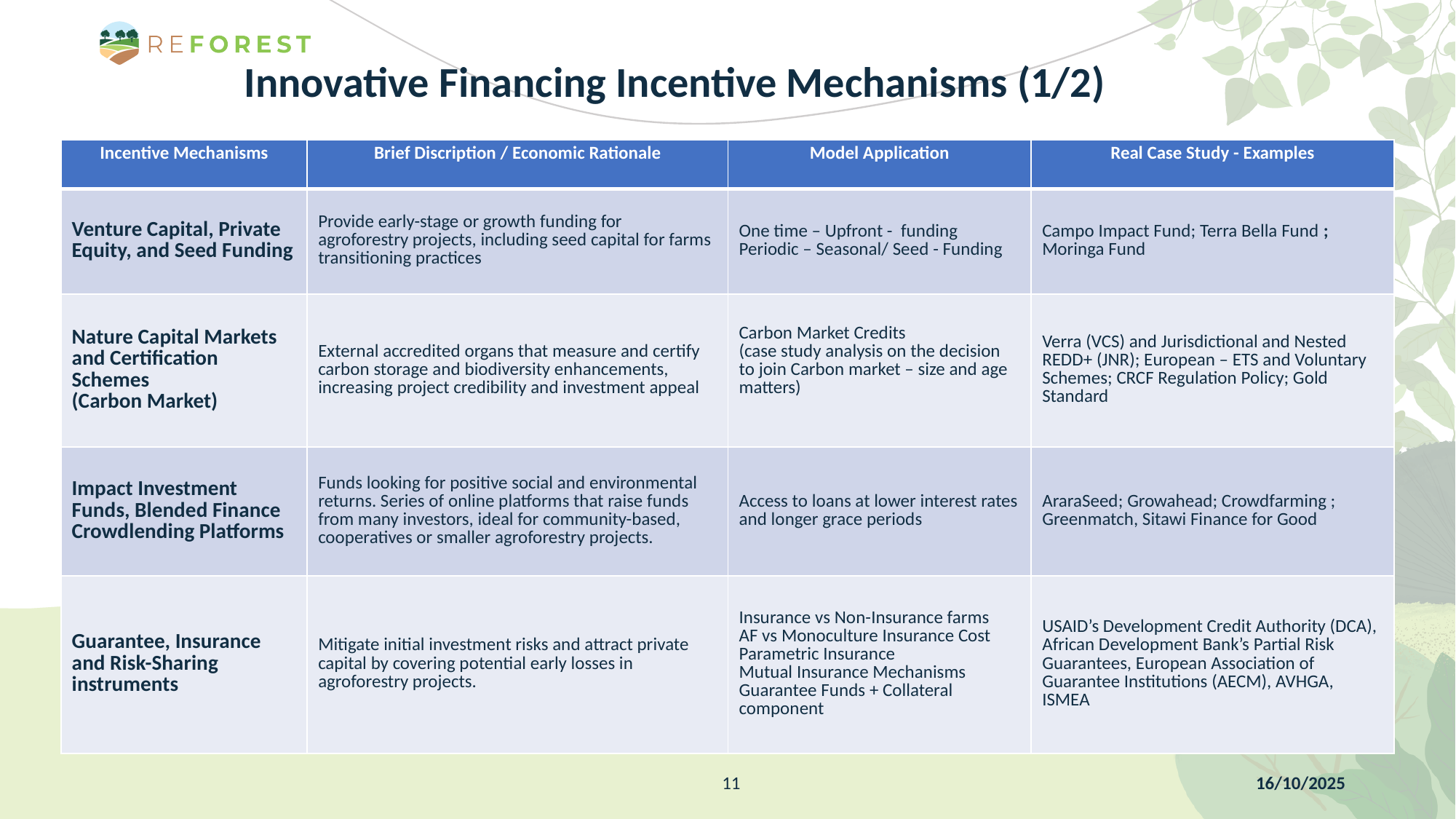

Innovative Financing Incentive Mechanisms (1/2)
| Incentive Mechanisms | Brief Discription / Economic Rationale | Model Application | Real Case Study - Examples |
| --- | --- | --- | --- |
| Venture Capital, Private Equity, and Seed Funding | Provide early-stage or growth funding for agroforestry projects, including seed capital for farms transitioning practices | One time – Upfront - funding Periodic – Seasonal/ Seed - Funding | Campo Impact Fund; Terra Bella Fund ; Moringa Fund |
| Nature Capital Markets and Certification Schemes (Carbon Market) | External accredited organs that measure and certify carbon storage and biodiversity enhancements, increasing project credibility and investment appeal | Carbon Market Credits (case study analysis on the decision to join Carbon market – size and age matters) | Verra (VCS) and Jurisdictional and Nested REDD+ (JNR); European – ETS and Voluntary Schemes; CRCF Regulation Policy; Gold Standard |
| Impact Investment Funds, Blended Finance Crowdlending Platforms | Funds looking for positive social and environmental returns. Series of online platforms that raise funds from many investors, ideal for community-based, cooperatives or smaller agroforestry projects. | Access to loans at lower interest rates and longer grace periods | AraraSeed; Growahead; Crowdfarming ; Greenmatch, Sitawi Finance for Good |
| Guarantee, Insurance and Risk-Sharing instruments | Mitigate initial investment risks and attract private capital by covering potential early losses in agroforestry projects. | Insurance vs Non-Insurance farms AF vs Monoculture Insurance Cost Parametric Insurance Mutual Insurance Mechanisms Guarantee Funds + Collateral component | USAID’s Development Credit Authority (DCA), African Development Bank’s Partial Risk Guarantees, European Association of Guarantee Institutions (AECM), AVHGA, ISMEA |